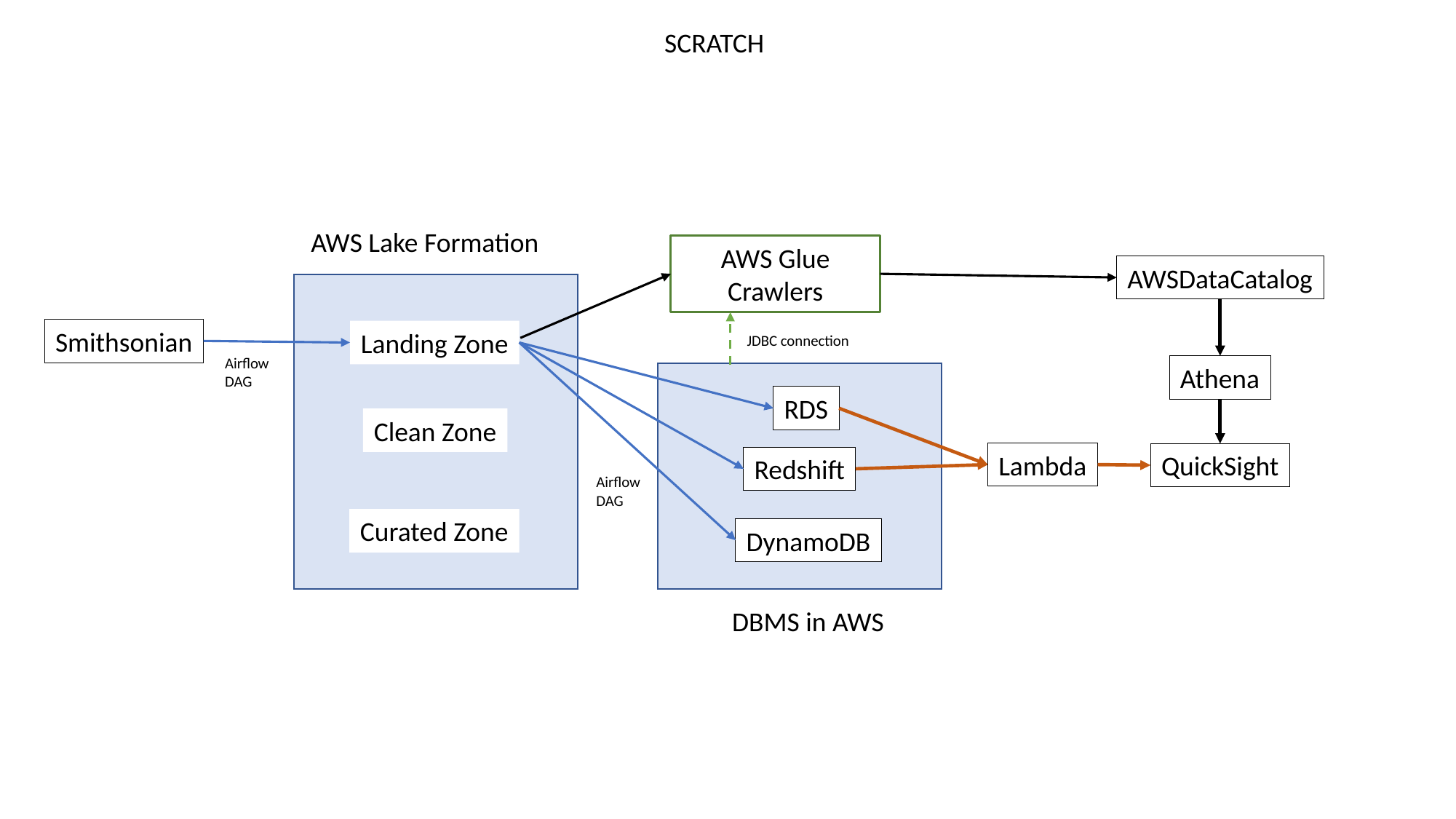

SCRATCH
AWS Lake Formation
AWS Glue Crawlers
AWSDataCatalog

Smithsonian
Landing Zone
JDBC connection
Airflow DAG
Athena

RDS
Clean Zone
Lambda
QuickSight
Redshift
Airflow DAG
Curated Zone
DynamoDB
DBMS in AWS